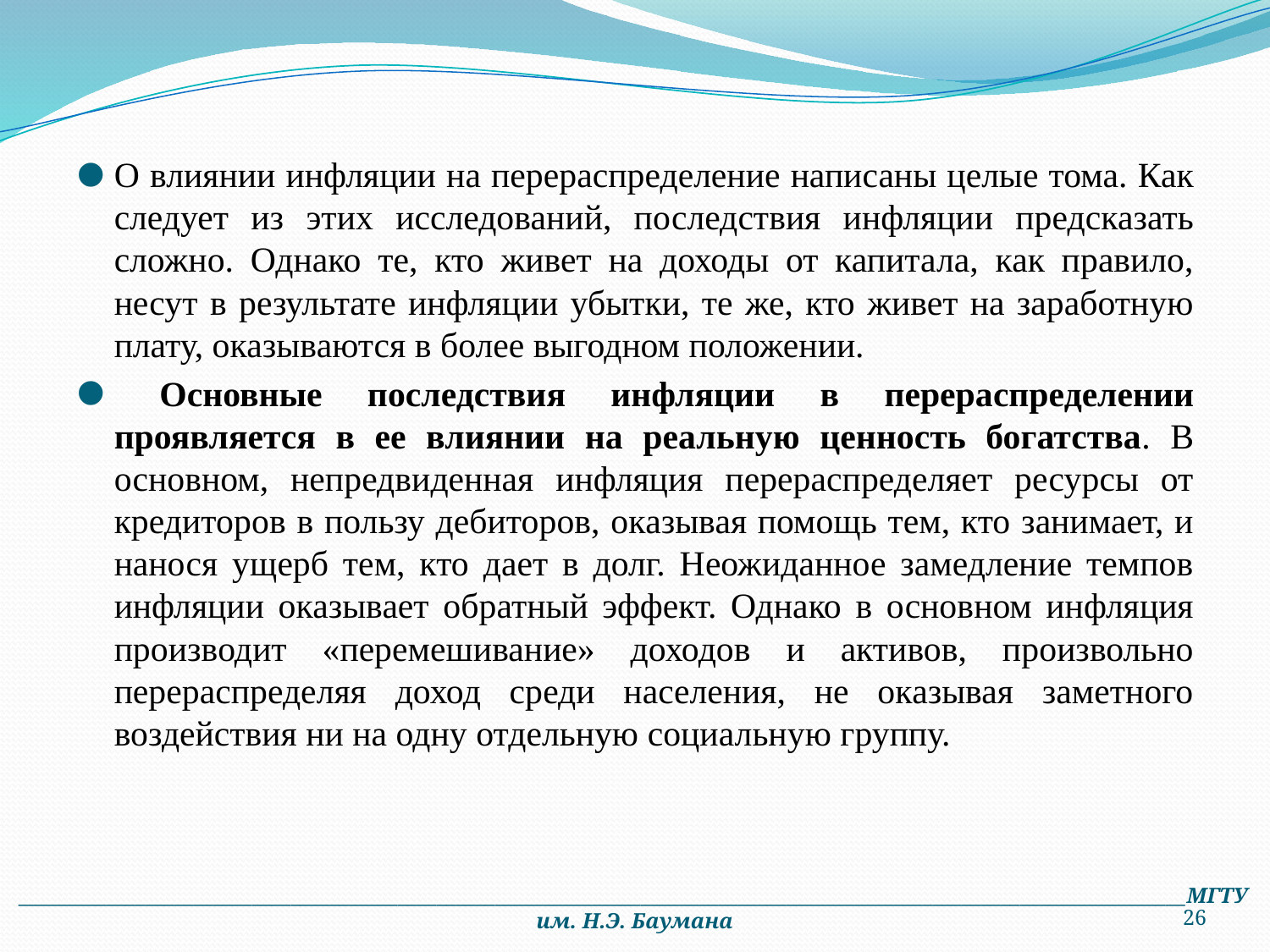

О влиянии инфляции на перераспределение написаны целые тома. Как следует из этих исследований, последствия инфляции предсказать сложно. Однако те, кто живет на доходы от капитала, как правило, несут в результате инфляции убытки, те же, кто живет на заработную плату, оказываются в более выгодном положении.
 Основные последствия инфляции в перераспределении проявляется в ее влиянии на реальную ценность богатства. В основном, непредвиденная инфляция перераспределяет ресурсы от кредиторов в пользу дебиторов, оказывая помощь тем, кто занимает, и нанося ущерб тем, кто дает в долг. Неожиданное замедление темпов инфляции оказывает обратный эффект. Однако в основном инфляция производит «перемешивание» доходов и активов, произвольно перераспределяя доход среди населения, не оказывая заметного воздействия ни на одну отдельную социальную группу.
________________________________________________________________________________________________________________________МГТУ им. Н.Э. Баумана
26